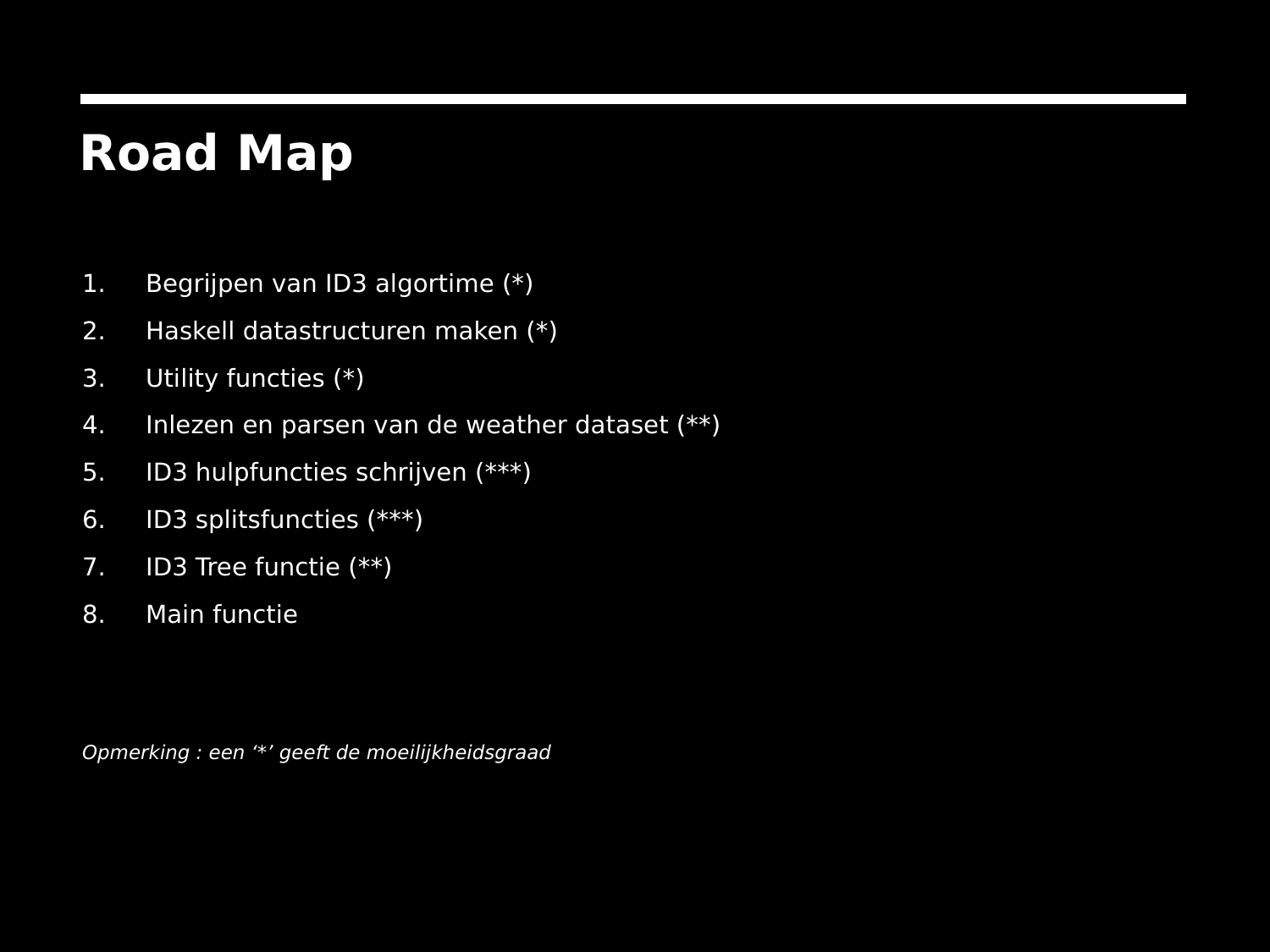

# Road Map
Begrijpen van ID3 algortime (*)
Haskell datastructuren maken (*)
Utility functies (*)
Inlezen en parsen van de weather dataset (**)
ID3 hulpfuncties schrijven (***)
ID3 splitsfuncties (***)
ID3 Tree functie (**)
Main functie

Opmerking : een ‘*’ geeft de moeilijkheidsgraad
3